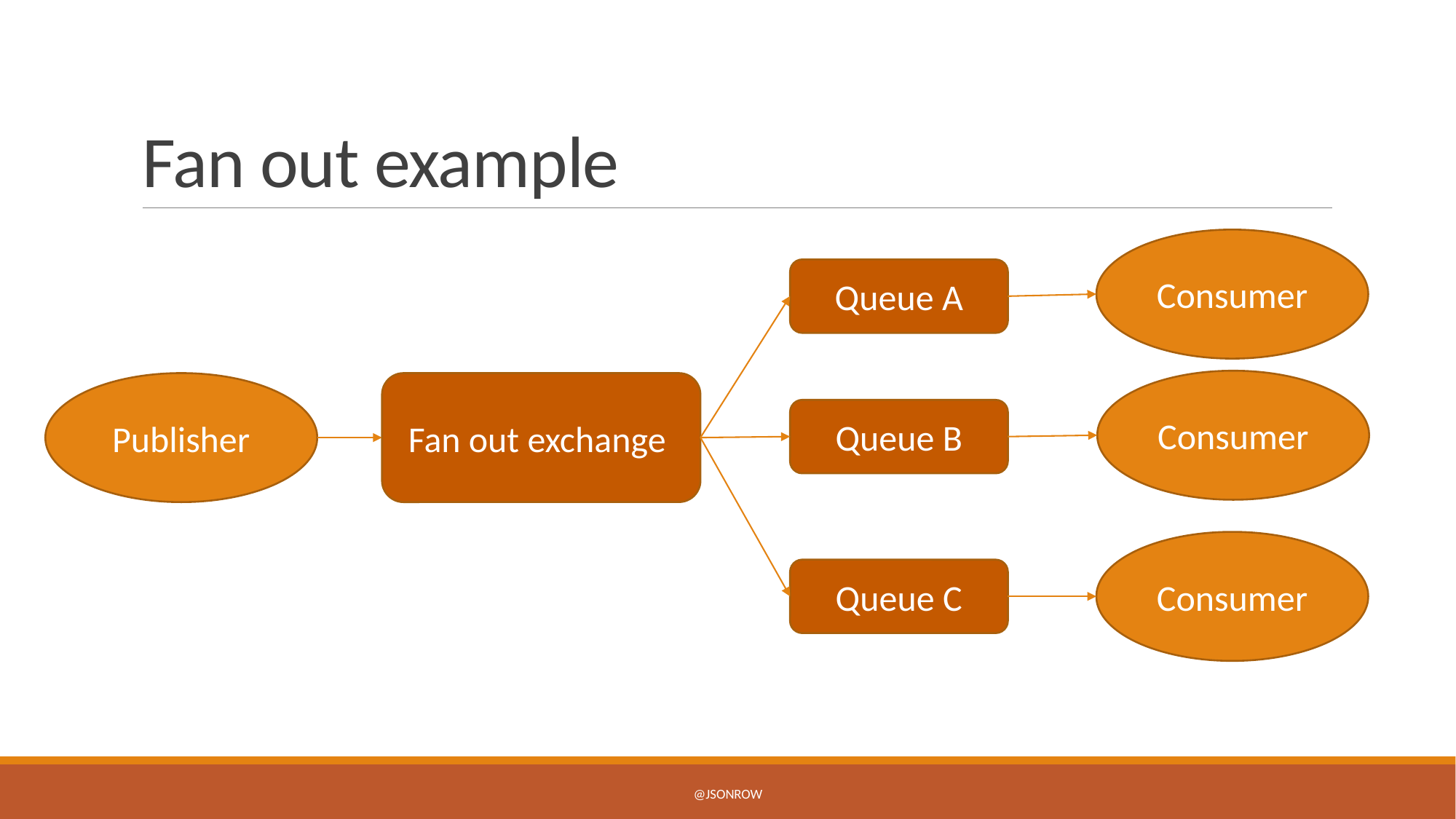

# Fan out example
Consumer
Queue A
Consumer
Publisher
Fan out exchange
Queue B
Consumer
Queue C
@jsonrow